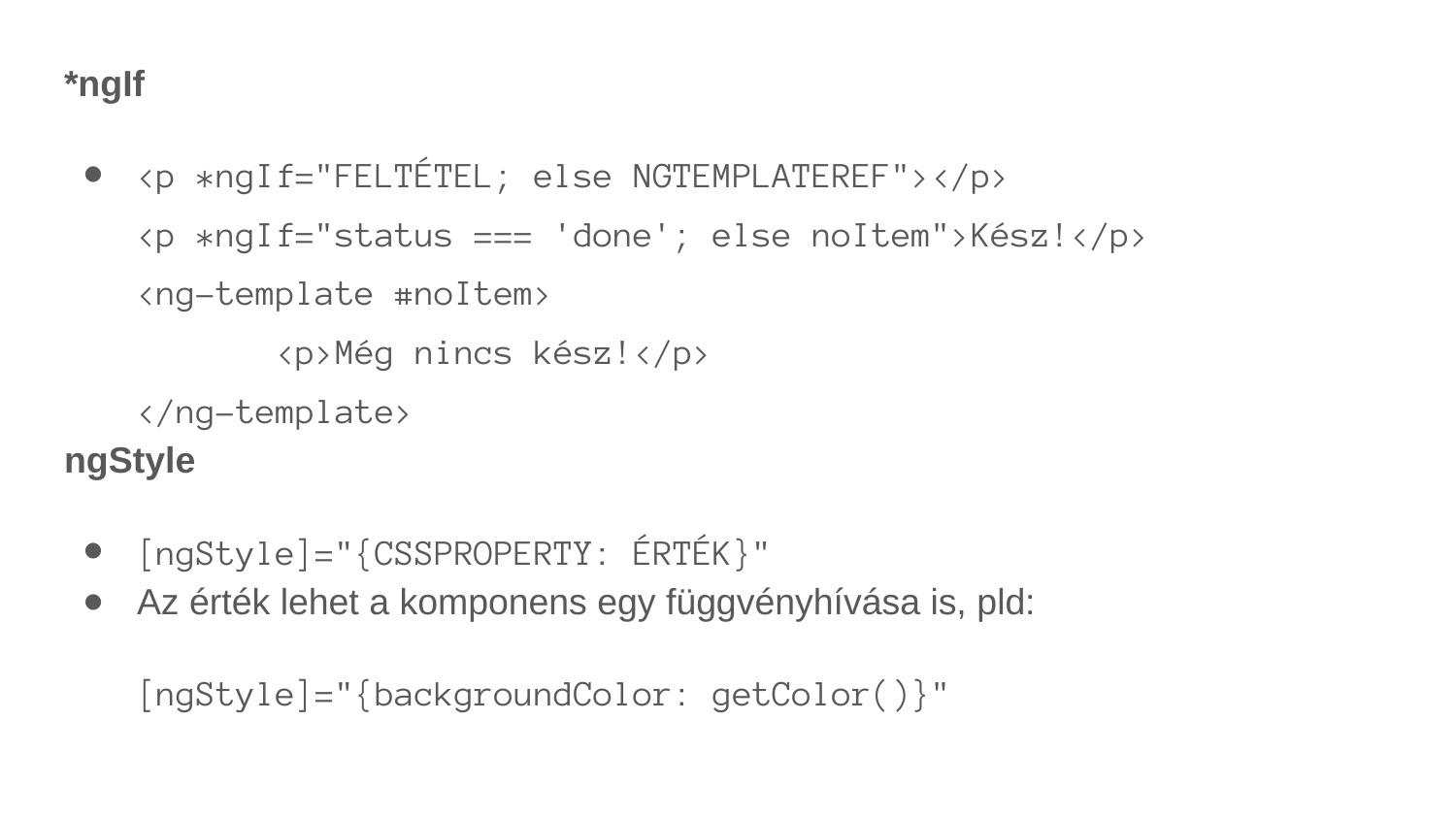

*ngIf
<p *ngIf="FELTÉTEL; else NGTEMPLATEREF"></p>
<p *ngIf="status === 'done'; else noItem">Kész!</p>
<ng-template #noItem>
       <p>Még nincs kész!</p>
</ng-template>
ngStyle
[ngStyle]="{CSSPROPERTY: ÉRTÉK}"
Az érték lehet a komponens egy függvényhívása is, pld:
[ngStyle]="{backgroundColor: getColor()}"